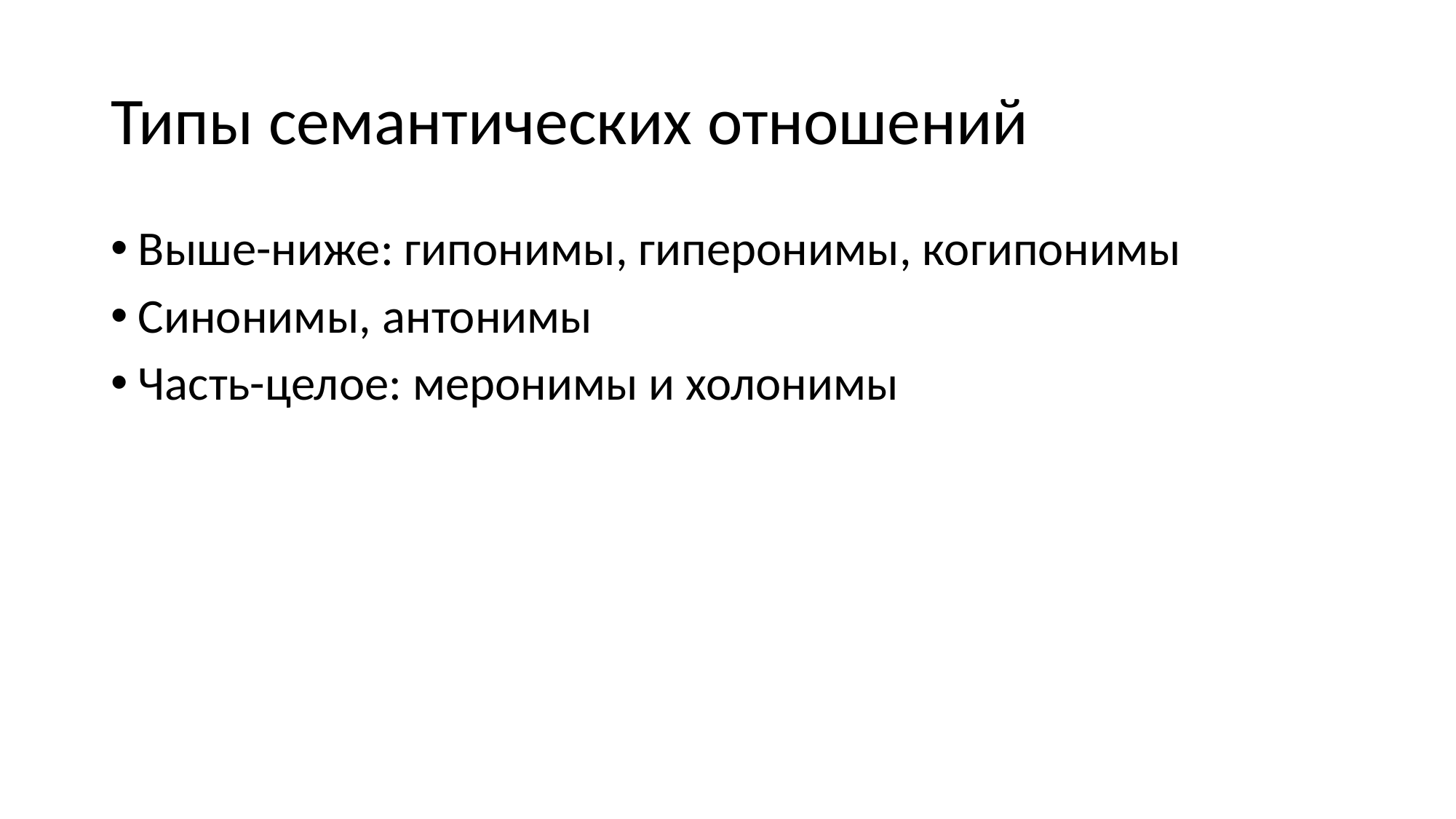

# Типы семантических отношений
Выше-ниже: гипонимы, гиперонимы, когипонимы
Синонимы, антонимы
Часть-целое: меронимы и холонимы